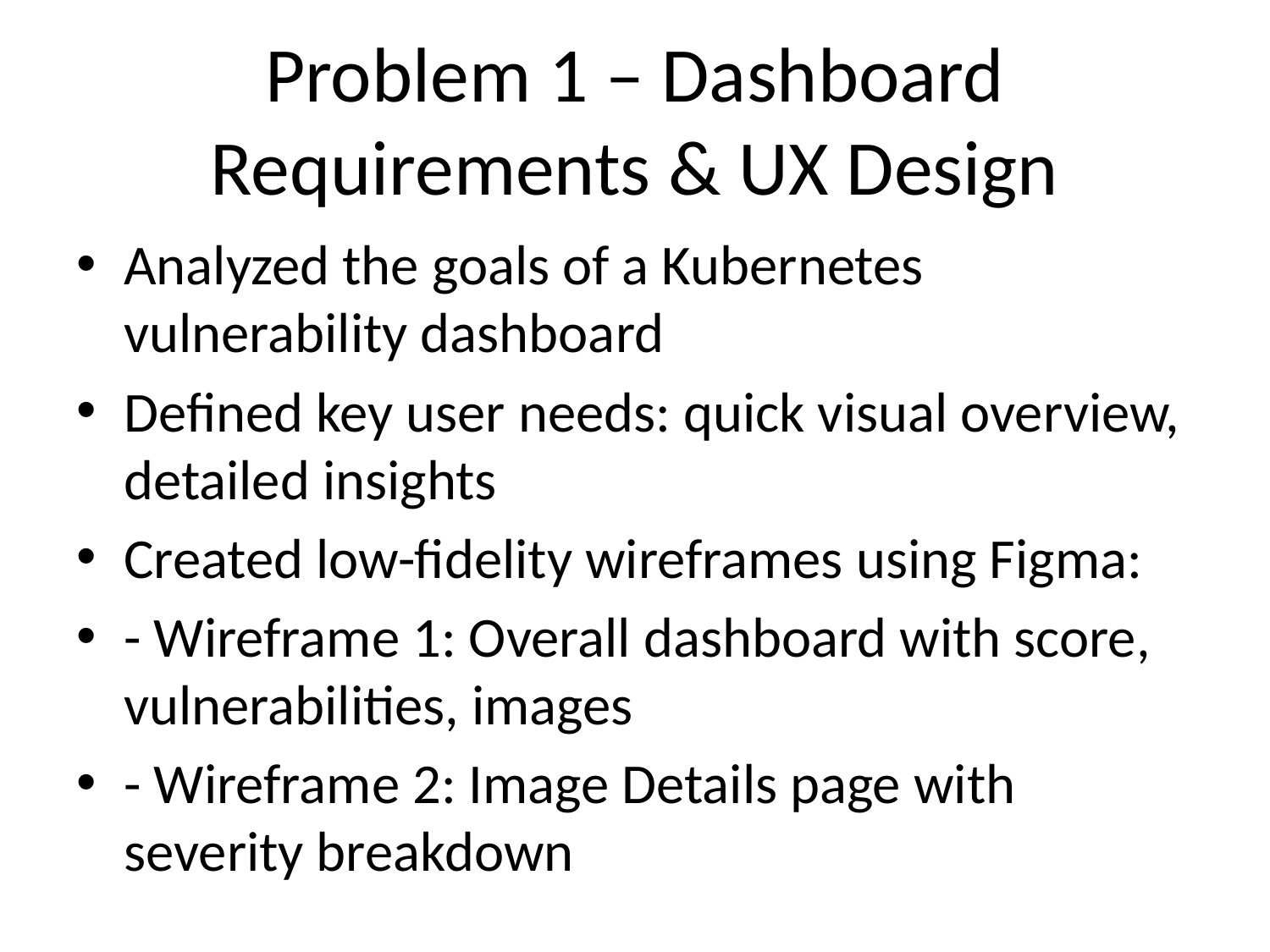

# Problem 1 – Dashboard Requirements & UX Design
Analyzed the goals of a Kubernetes vulnerability dashboard
Defined key user needs: quick visual overview, detailed insights
Created low-fidelity wireframes using Figma:
- Wireframe 1: Overall dashboard with score, vulnerabilities, images
- Wireframe 2: Image Details page with severity breakdown